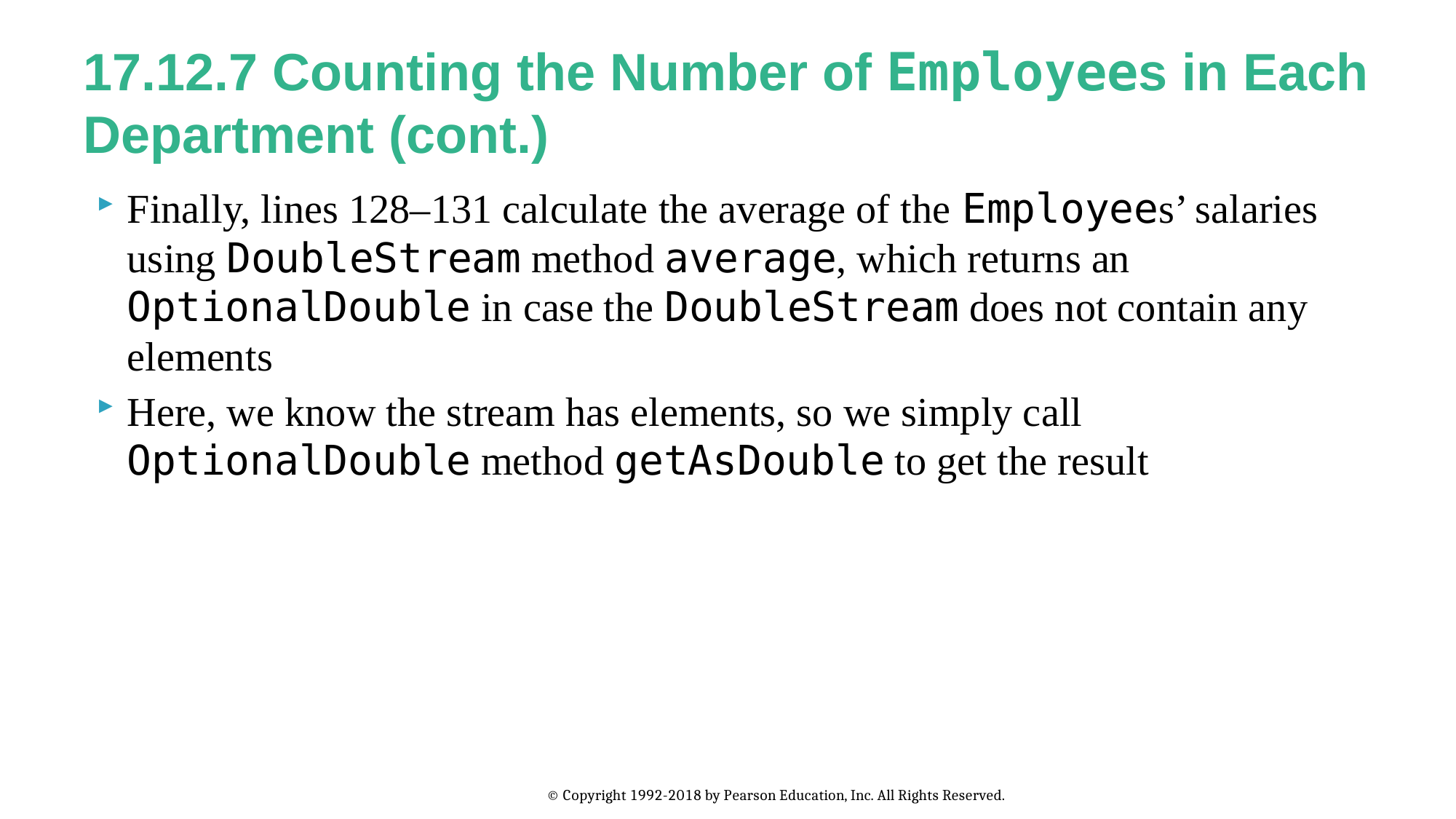

# 17.12.7 Counting the Number of Employees in Each Department (cont.)
Finally, lines 128–131 calculate the average of the Employees’ salaries using DoubleStream method average, which returns an OptionalDouble in case the DoubleStream does not contain any elements
Here, we know the stream has elements, so we simply call OptionalDouble method getAsDouble to get the result

© Copyright 1992-2018 by Pearson Education, Inc. All Rights Reserved.